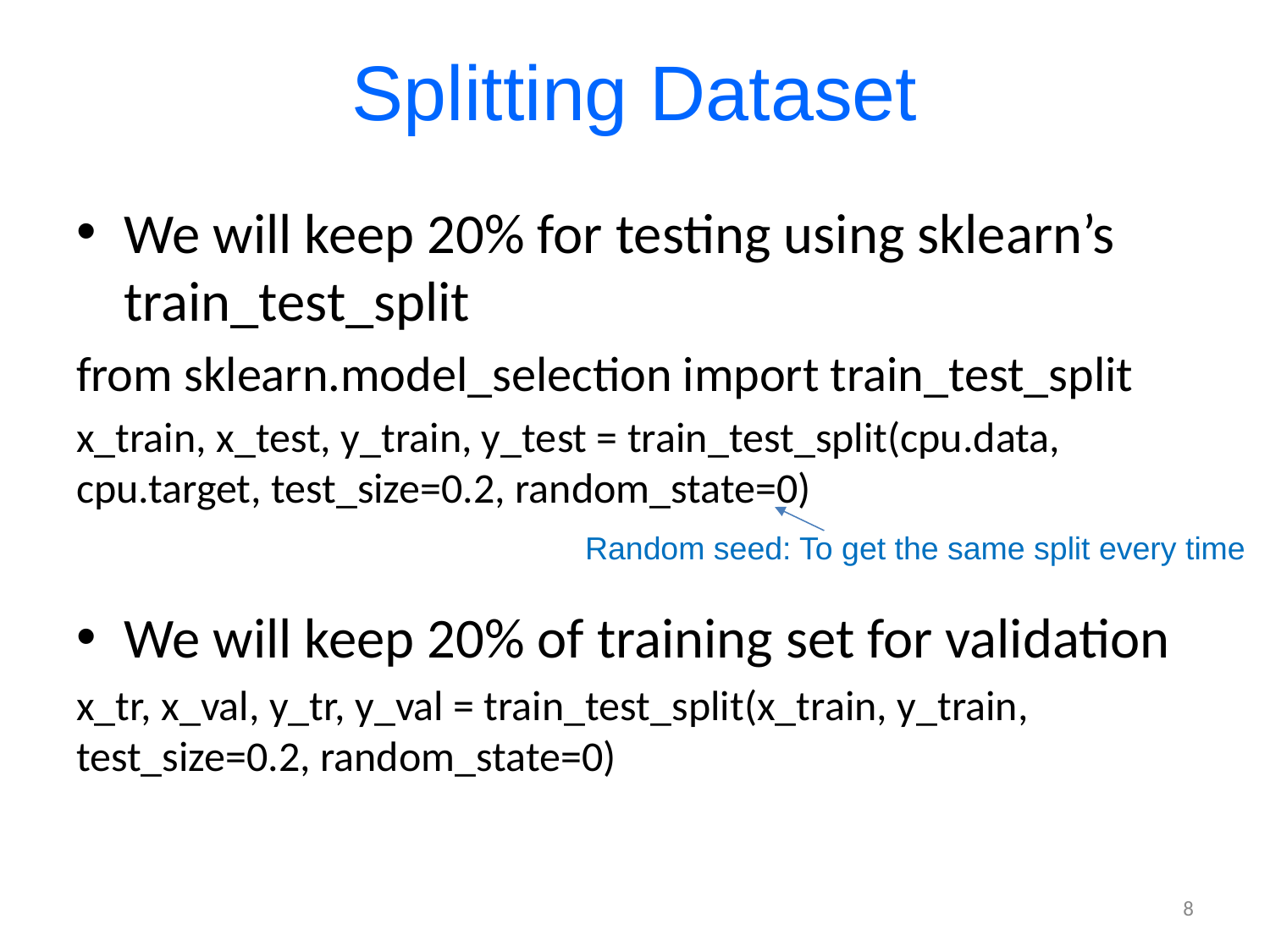

# Splitting Dataset
We will keep 20% for testing using sklearn’s train_test_split
from sklearn.model_selection import train_test_split
x_train, x_test, y_train, y_test = train_test_split(cpu.data, cpu.target, test_size=0.2, random_state=0)

We will keep 20% of training set for validation
x_tr, x_val, y_tr, y_val = train_test_split(x_train, y_train, test_size=0.2, random_state=0)

Random seed: To get the same split every time
8